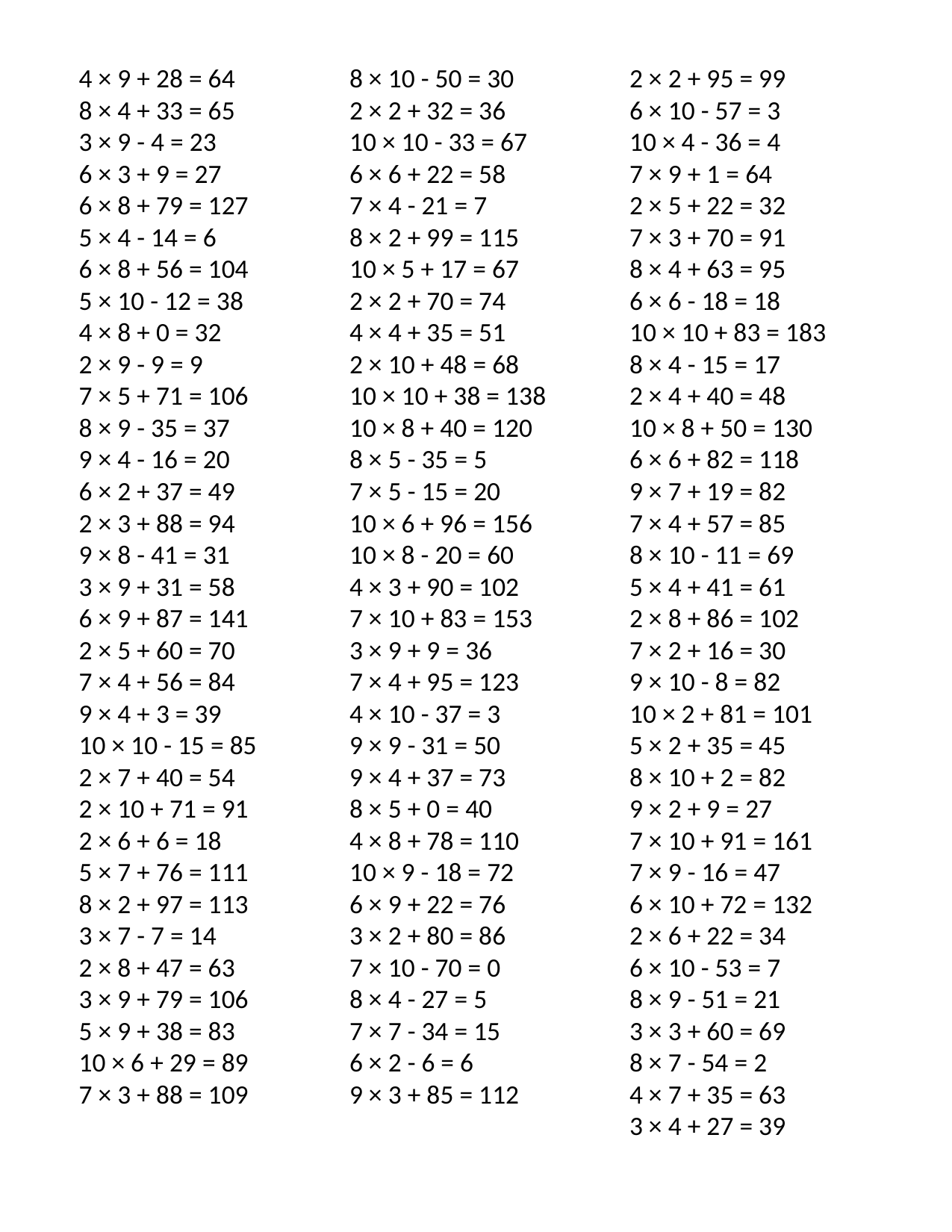

4 × 9 + 28 = 64
8 × 4 + 33 = 65
3 × 9 - 4 = 23
6 × 3 + 9 = 27
6 × 8 + 79 = 127
5 × 4 - 14 = 6
6 × 8 + 56 = 104
5 × 10 - 12 = 38
4 × 8 + 0 = 32
2 × 9 - 9 = 9
7 × 5 + 71 = 106
8 × 9 - 35 = 37
9 × 4 - 16 = 20
6 × 2 + 37 = 49
2 × 3 + 88 = 94
9 × 8 - 41 = 31
3 × 9 + 31 = 58
6 × 9 + 87 = 141
2 × 5 + 60 = 70
7 × 4 + 56 = 84
9 × 4 + 3 = 39
10 × 10 - 15 = 85
2 × 7 + 40 = 54
2 × 10 + 71 = 91
2 × 6 + 6 = 18
5 × 7 + 76 = 111
8 × 2 + 97 = 113
3 × 7 - 7 = 14
2 × 8 + 47 = 63
3 × 9 + 79 = 106
5 × 9 + 38 = 83
10 × 6 + 29 = 89
7 × 3 + 88 = 109

8 × 10 - 50 = 30
2 × 2 + 32 = 36
10 × 10 - 33 = 67
6 × 6 + 22 = 58
7 × 4 - 21 = 7
8 × 2 + 99 = 115
10 × 5 + 17 = 67
2 × 2 + 70 = 74
4 × 4 + 35 = 51
2 × 10 + 48 = 68
10 × 10 + 38 = 138
10 × 8 + 40 = 120
8 × 5 - 35 = 5
7 × 5 - 15 = 20
10 × 6 + 96 = 156
10 × 8 - 20 = 60
4 × 3 + 90 = 102
7 × 10 + 83 = 153
3 × 9 + 9 = 36
7 × 4 + 95 = 123
4 × 10 - 37 = 3
9 × 9 - 31 = 50
9 × 4 + 37 = 73
8 × 5 + 0 = 40
4 × 8 + 78 = 110
10 × 9 - 18 = 72
6 × 9 + 22 = 76
3 × 2 + 80 = 86
7 × 10 - 70 = 0
8 × 4 - 27 = 5
7 × 7 - 34 = 15
6 × 2 - 6 = 6
9 × 3 + 85 = 112

2 × 2 + 95 = 99
6 × 10 - 57 = 3
10 × 4 - 36 = 4
7 × 9 + 1 = 64
2 × 5 + 22 = 32
7 × 3 + 70 = 91
8 × 4 + 63 = 95
6 × 6 - 18 = 18
10 × 10 + 83 = 183
8 × 4 - 15 = 17
2 × 4 + 40 = 48
10 × 8 + 50 = 130
6 × 6 + 82 = 118
9 × 7 + 19 = 82
7 × 4 + 57 = 85
8 × 10 - 11 = 69
5 × 4 + 41 = 61
2 × 8 + 86 = 102
7 × 2 + 16 = 30
9 × 10 - 8 = 82
10 × 2 + 81 = 101
5 × 2 + 35 = 45
8 × 10 + 2 = 82
9 × 2 + 9 = 27
7 × 10 + 91 = 161
7 × 9 - 16 = 47
6 × 10 + 72 = 132
2 × 6 + 22 = 34
6 × 10 - 53 = 7
8 × 9 - 51 = 21
3 × 3 + 60 = 69
8 × 7 - 54 = 2
4 × 7 + 35 = 63
3 × 4 + 27 = 39